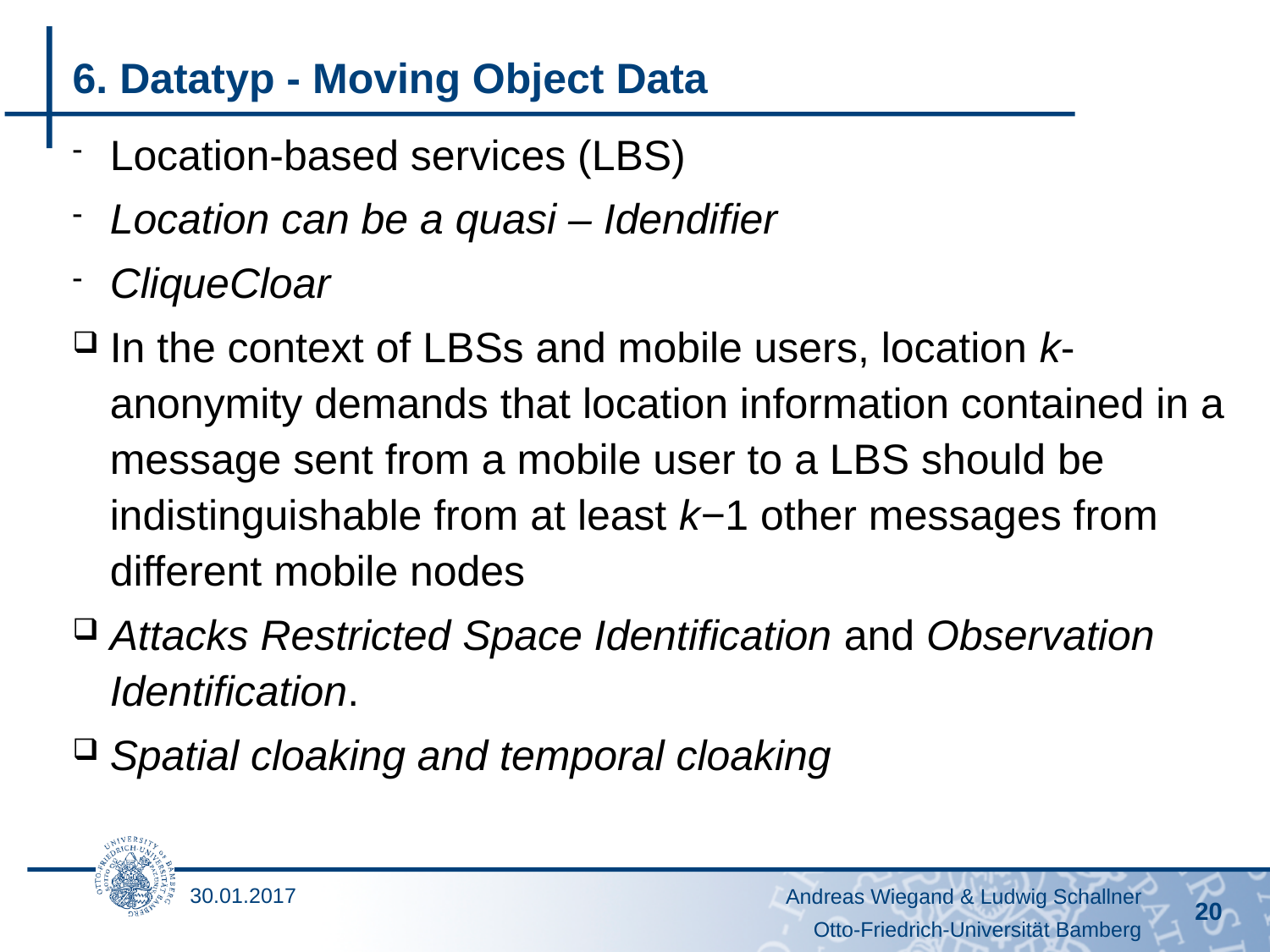

Andreas Wiegand & Ludwig Schallner
20
# 6. Datatyp - Moving Object Data
Location-based services (LBS)
Location can be a quasi – Idendifier
CliqueCloar
In the context of LBSs and mobile users, location k-anonymity demands that location information contained in a message sent from a mobile user to a LBS should be indistinguishable from at least k−1 other messages from different mobile nodes
Attacks Restricted Space Identification and Observation Identification.
Spatial cloaking and temporal cloaking
30.01.2017